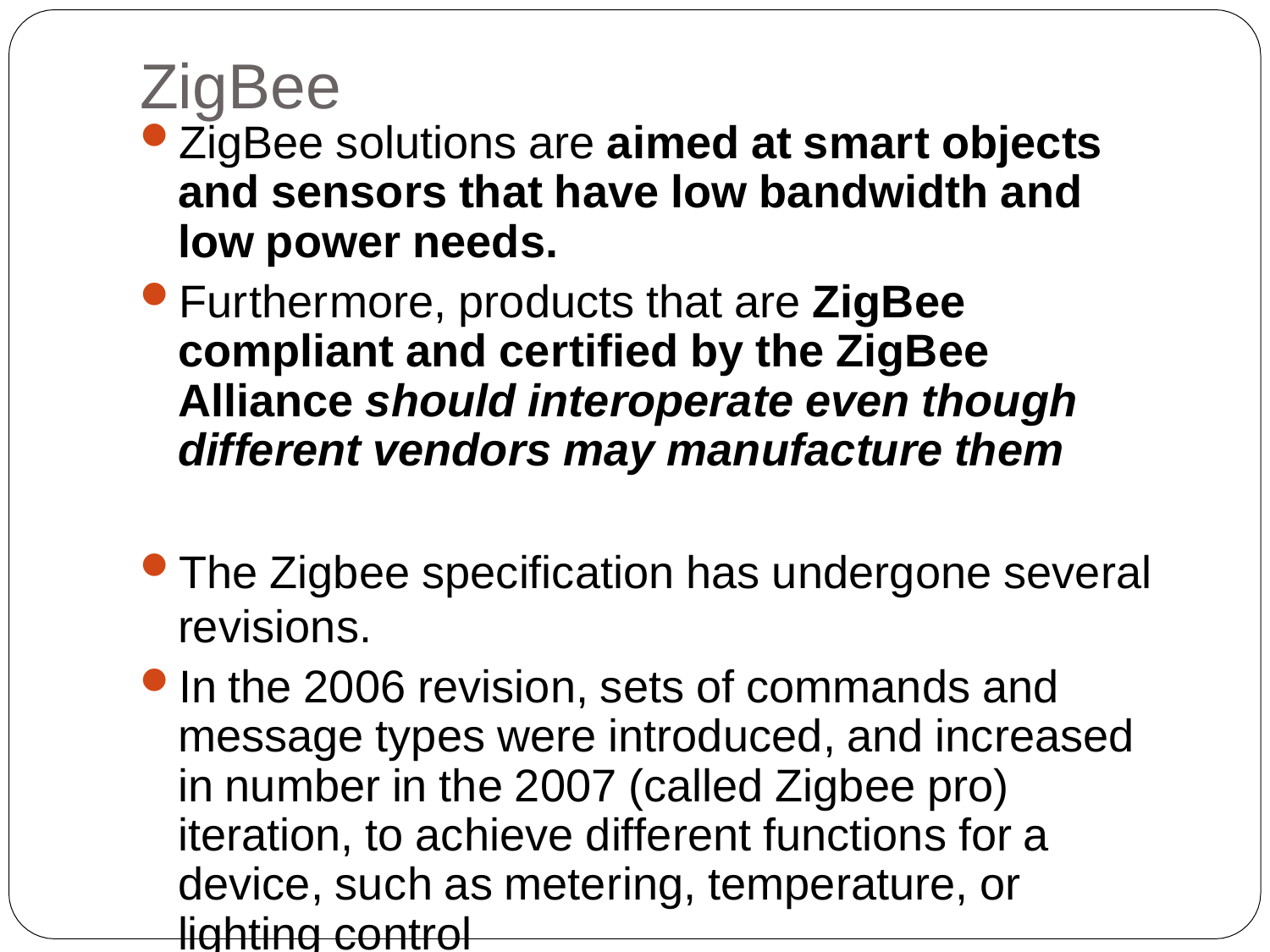

# ZigBee
ZigBee solutions are aimed at smart objects and sensors that have low bandwidth and low power needs.
Furthermore, products that are ZigBee compliant and certified by the ZigBee Alliance should interoperate even though different vendors may manufacture them

The Zigbee specification has undergone several revisions.
In the 2006 revision, sets of commands and message types were introduced, and increased in number in the 2007 (called Zigbee pro) iteration, to achieve different functions for a device, such as metering, temperature, or lighting control